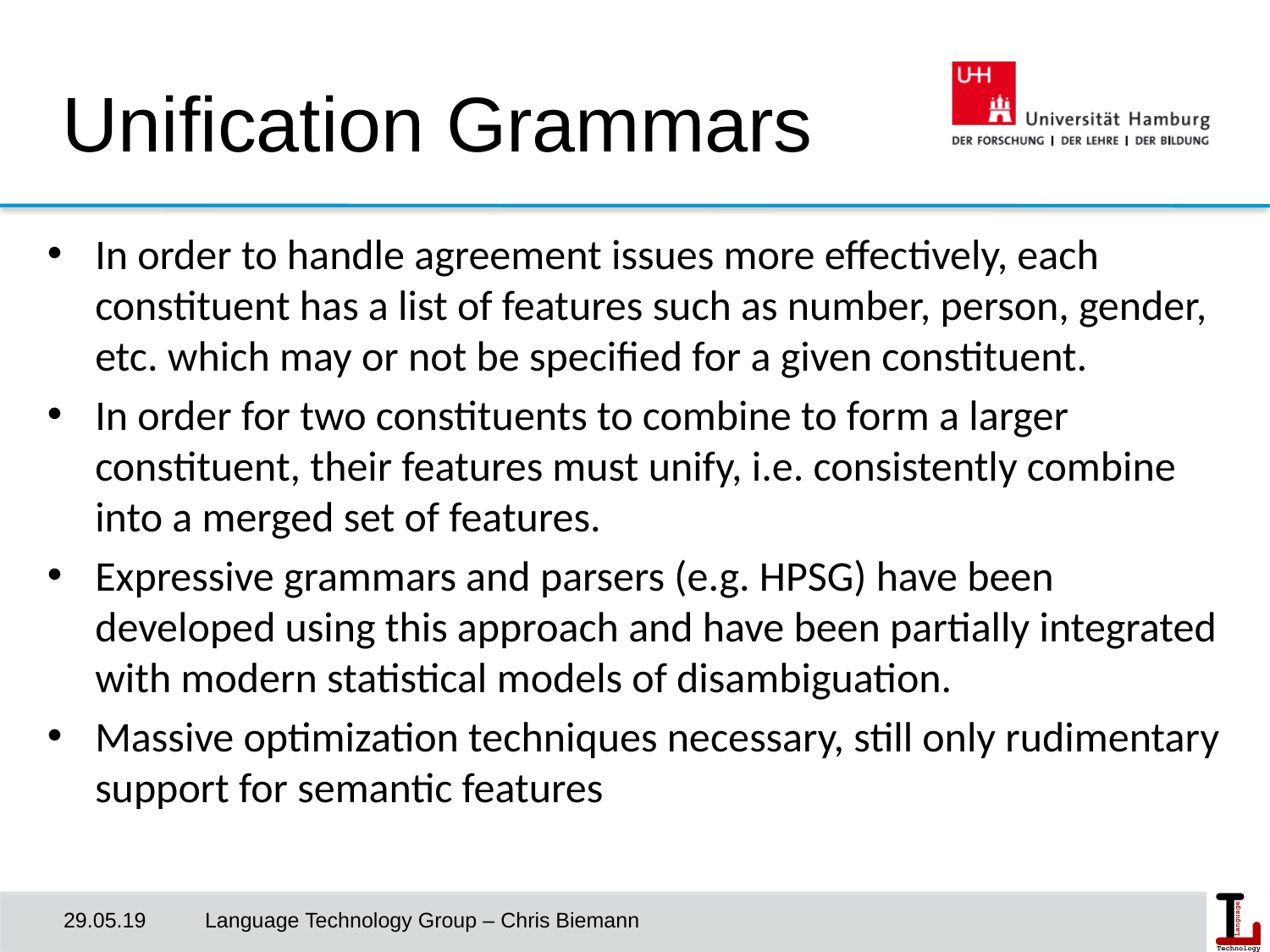

# Unification Grammars
In order to handle agreement issues more effectively, each constituent has a list of features such as number, person, gender, etc. which may or not be specified for a given constituent.
In order for two constituents to combine to form a larger constituent, their features must unify, i.e. consistently combine into a merged set of features.
Expressive grammars and parsers (e.g. HPSG) have been developed using this approach and have been partially integrated with modern statistical models of disambiguation.
Massive optimization techniques necessary, still only rudimentary support for semantic features
29.05.19
 Language Technology Group – Chris Biemann